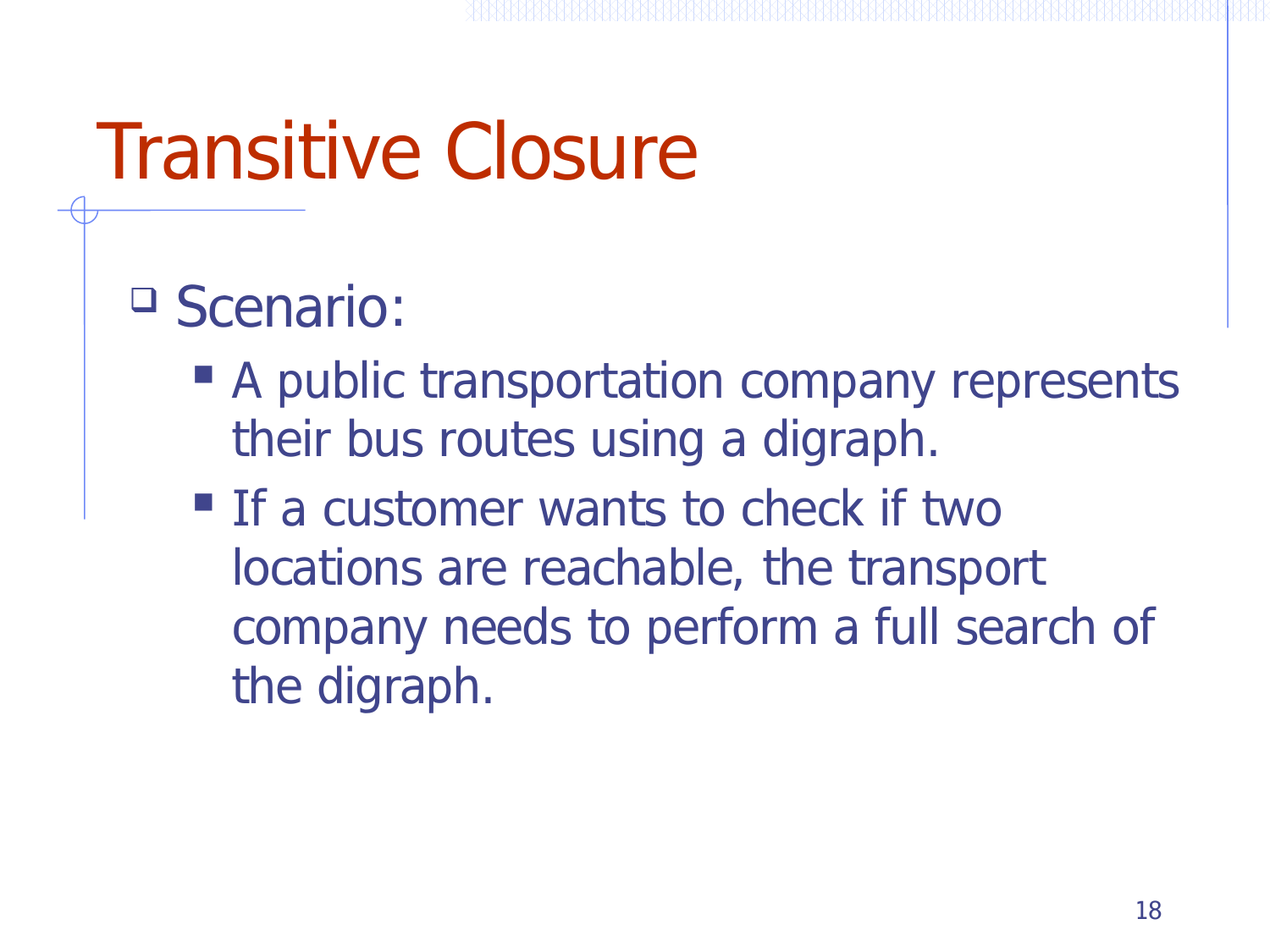

# Transitive Closure
Scenario:
A public transportation company represents their bus routes using a digraph.
If a customer wants to check if two locations are reachable, the transport company needs to perform a full search of the digraph.
18